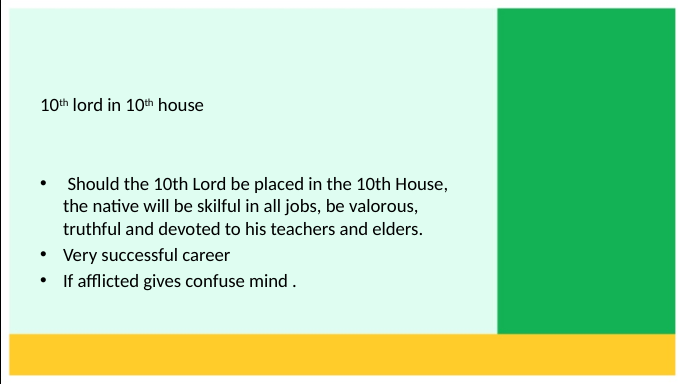

10th lord in 10th house

 Should the 10th Lord be placed in the 10th House, the native will be skilful in all jobs, be valorous, truthful and devoted to his teachers and elders.
Very successful career
If afflicted gives confuse mind .